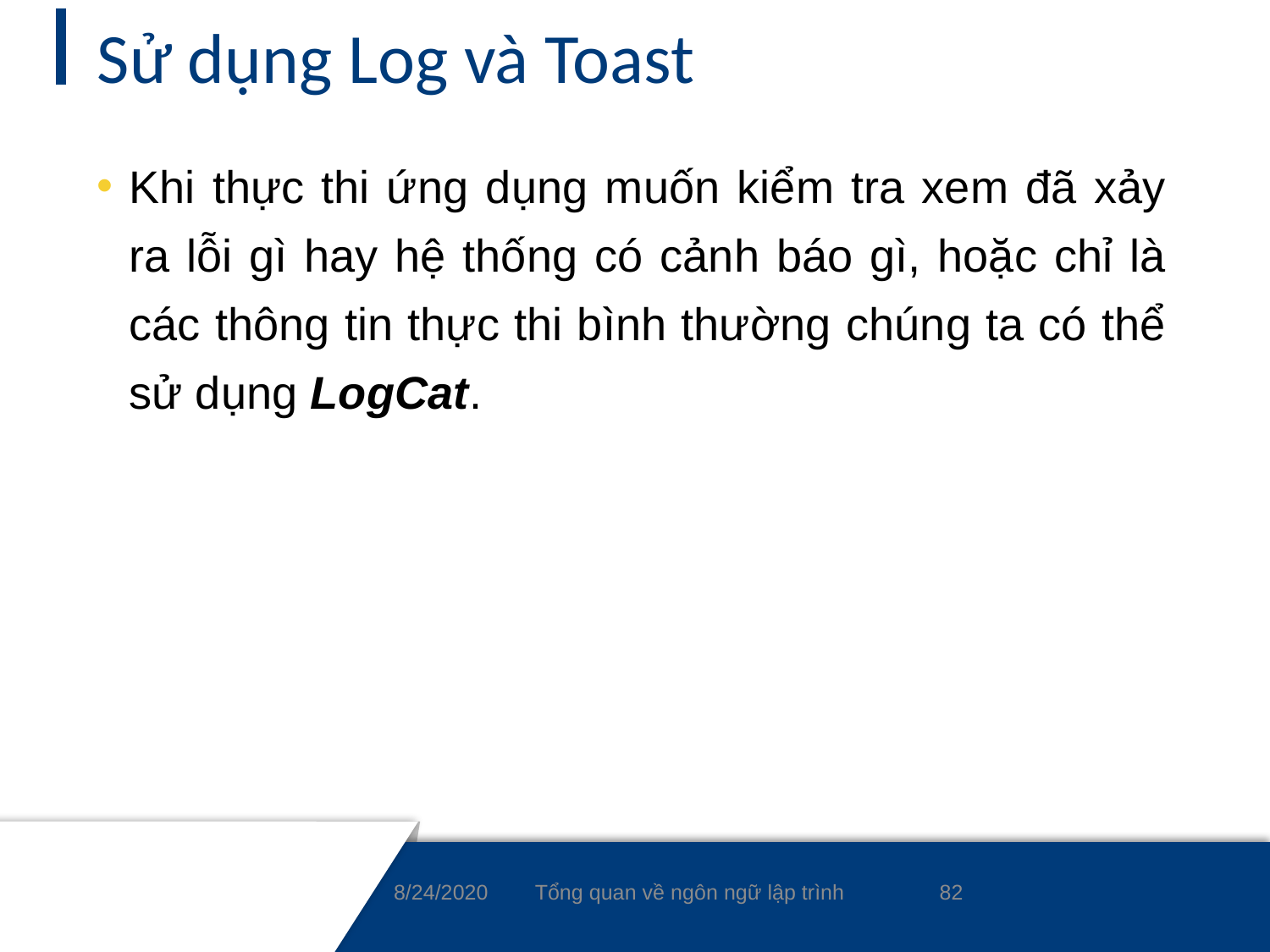

# Sử dụng Log và Toast
Khi thực thi ứng dụng muốn kiểm tra xem đã xảy ra lỗi gì hay hệ thống có cảnh báo gì, hoặc chỉ là các thông tin thực thi bình thường chúng ta có thể sử dụng LogCat.
82
8/24/2020
Tổng quan về ngôn ngữ lập trình